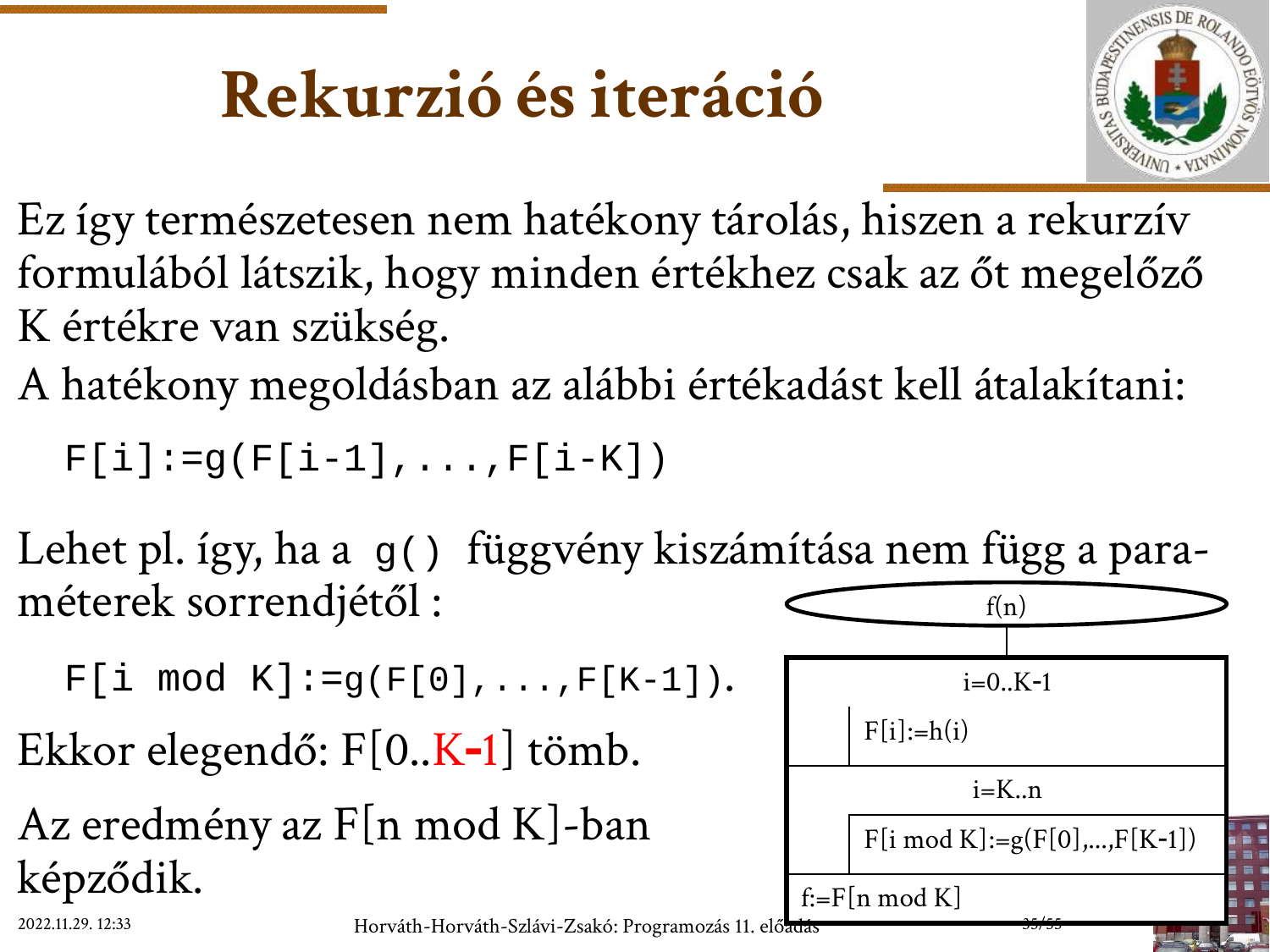

# Rekurzió és iteráció
Ez így természetesen nem hatékony tárolás, hiszen a rekurzív formulából látszik, hogy minden értékhez csak az őt megelőző K értékre van szükség.
A hatékony megoldásban az alábbi értékadást kell átalakítani:
  F[i]:=g(F[i-1],...,F[i-K])
Lehet pl. így, ha a  g() függvény kiszámítása nem függ a para-méterek sorrendjétől :
  F[i mod K]:=g(F[0],...,F[K-1]).
Ekkor elegendő: F[0..K−1] tömb.
Az eredmény az F[n mod K]-ban
képződik.

f(n)
|  |  |  |
| --- | --- | --- |
| i=0..K−1 |  |  |
|  | F[i]:=h(i) |  |
| i=K..n |  |  |
|  | F[i mod K]:=g(F[0],...,F[K−1]) |  |
| f:=F[n mod K] |  |  |
2022.11.29.
2022.11.29. 12:33
Horváth-Horváth-Szlávi-Zsakó: Programozás 11. előadás
35/55